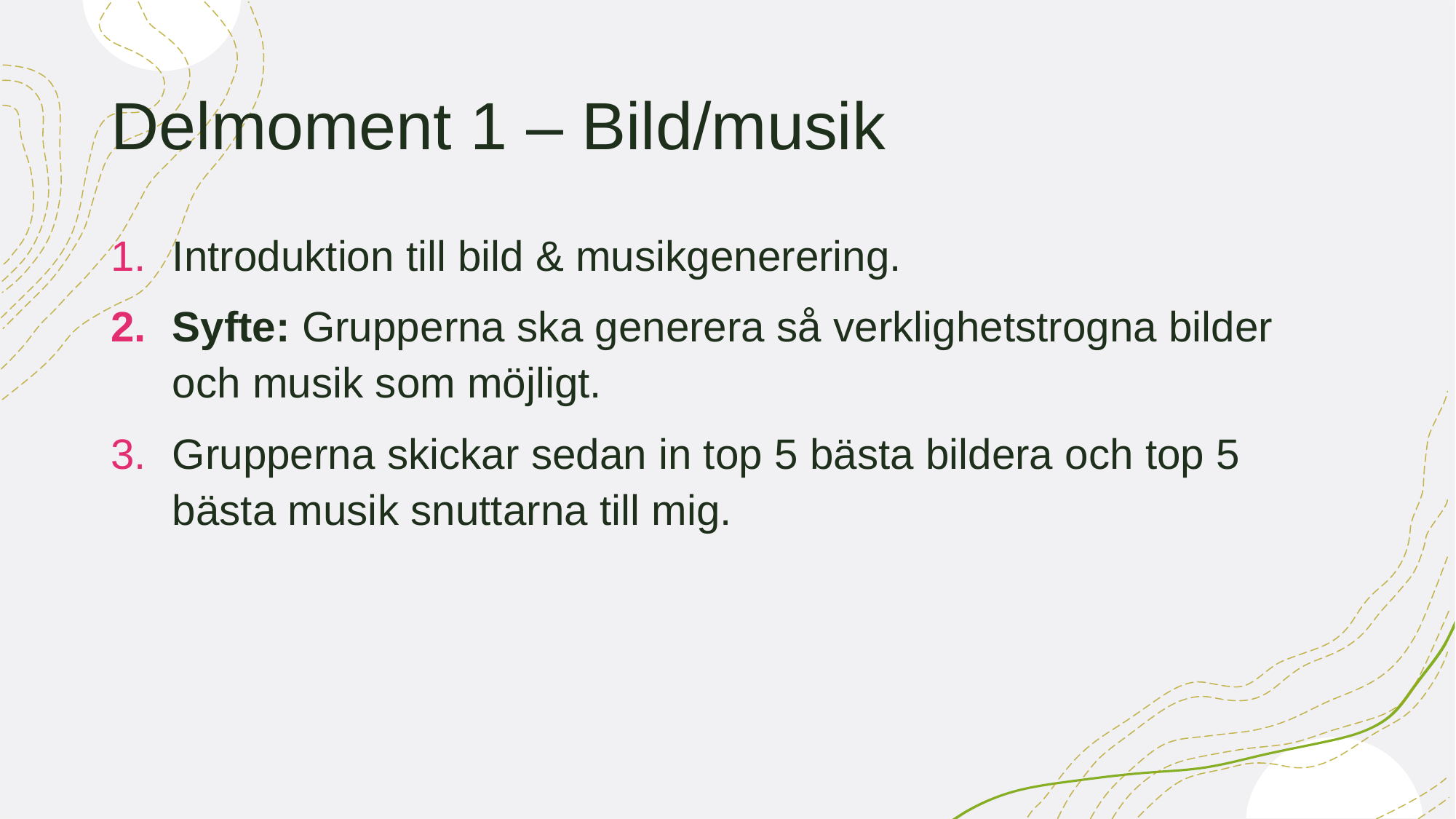

# Delmoment 1 – Bild/musik
Introduktion till bild & musikgenerering.
Syfte: Grupperna ska generera så verklighetstrogna bilder och musik som möjligt.
Grupperna skickar sedan in top 5 bästa bildera och top 5 bästa musik snuttarna till mig.